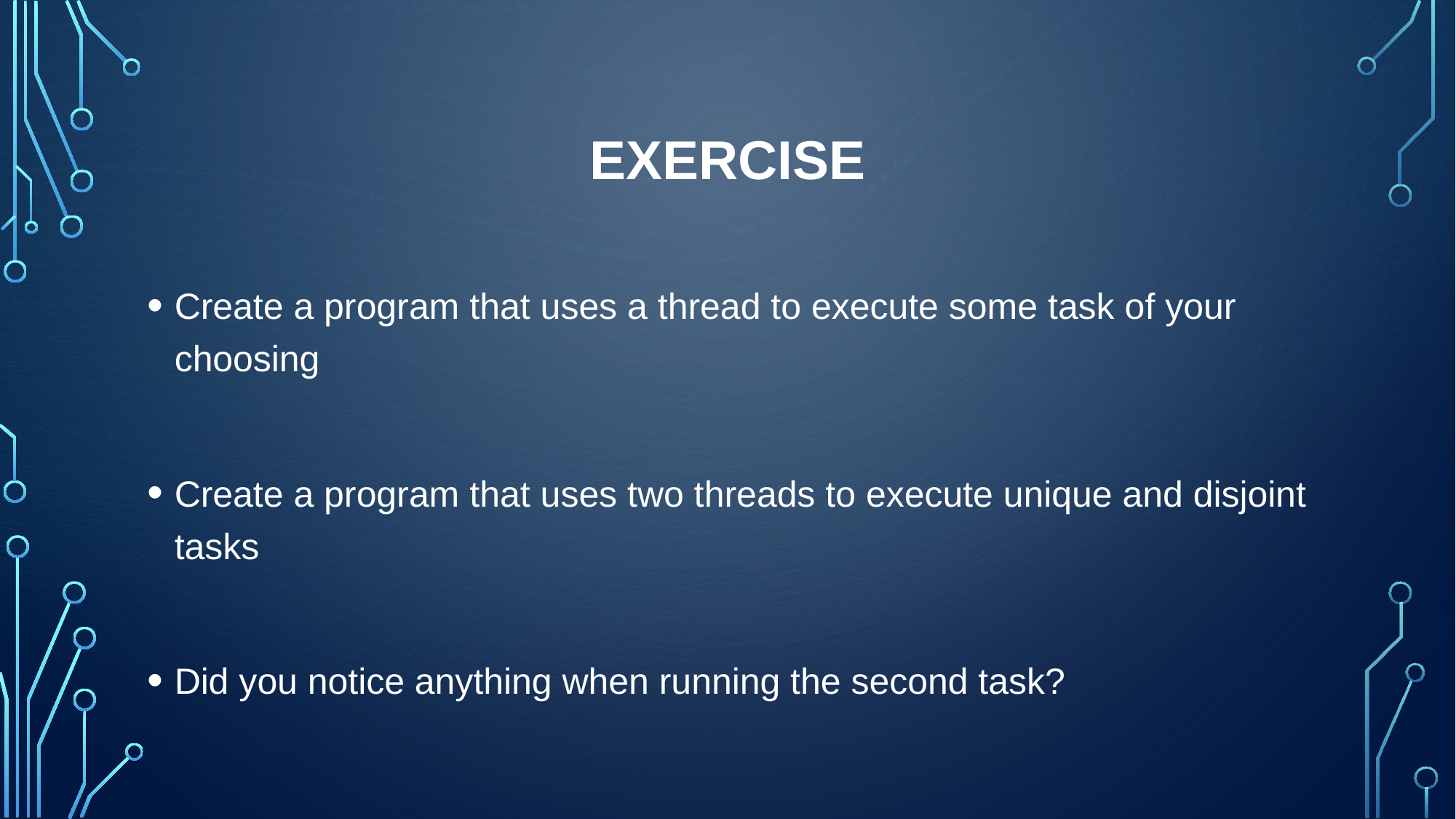

# Exercise
Create a program that uses a thread to execute some task of your choosing

Create a program that uses two threads to execute unique and disjoint tasks

Did you notice anything when running the second task?